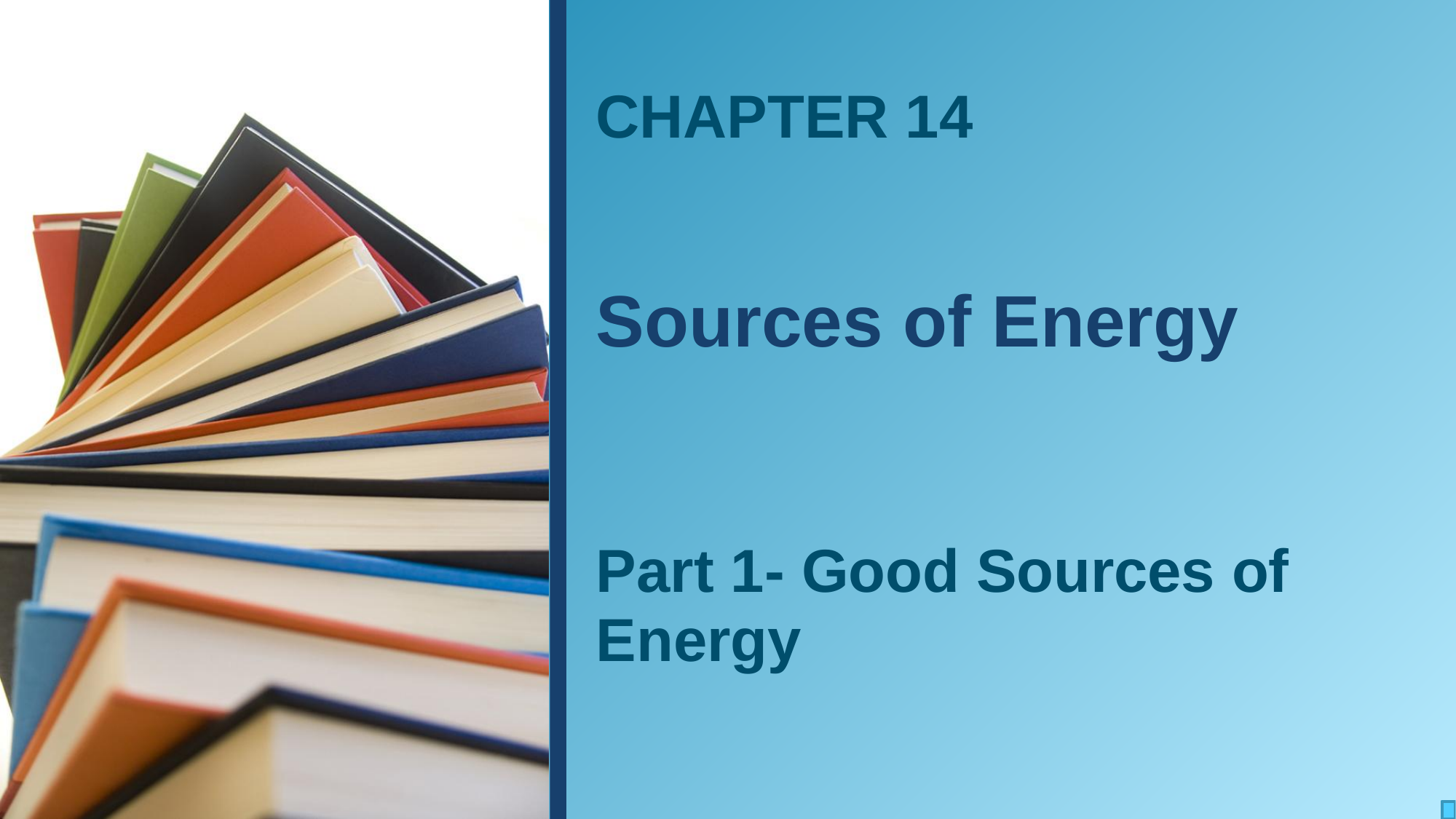

CHAPTER 14
# Sources of Energy
Part 1- Good Sources of Energy